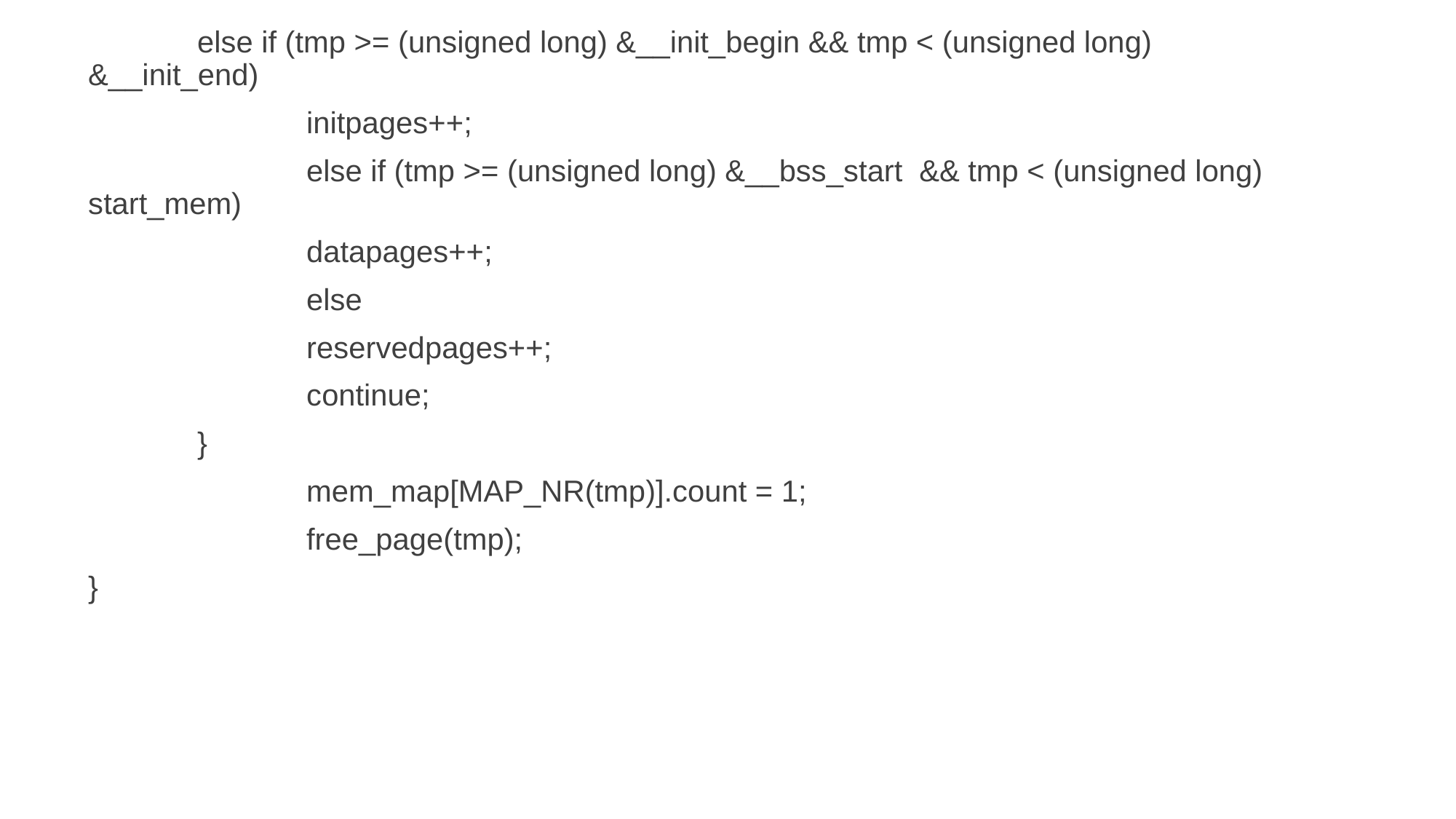

else if (tmp >= (unsigned long) &__init_begin && tmp < (unsigned long) &__init_end)
 		initpages++;
 		else if (tmp >= (unsigned long) &__bss_start  && tmp < (unsigned long) start_mem)
 		datapages++;
 		else
 		reservedpages++;
 		continue;
 	}
 		mem_map[MAP_NR(tmp)].count = 1;
 		free_page(tmp);
}